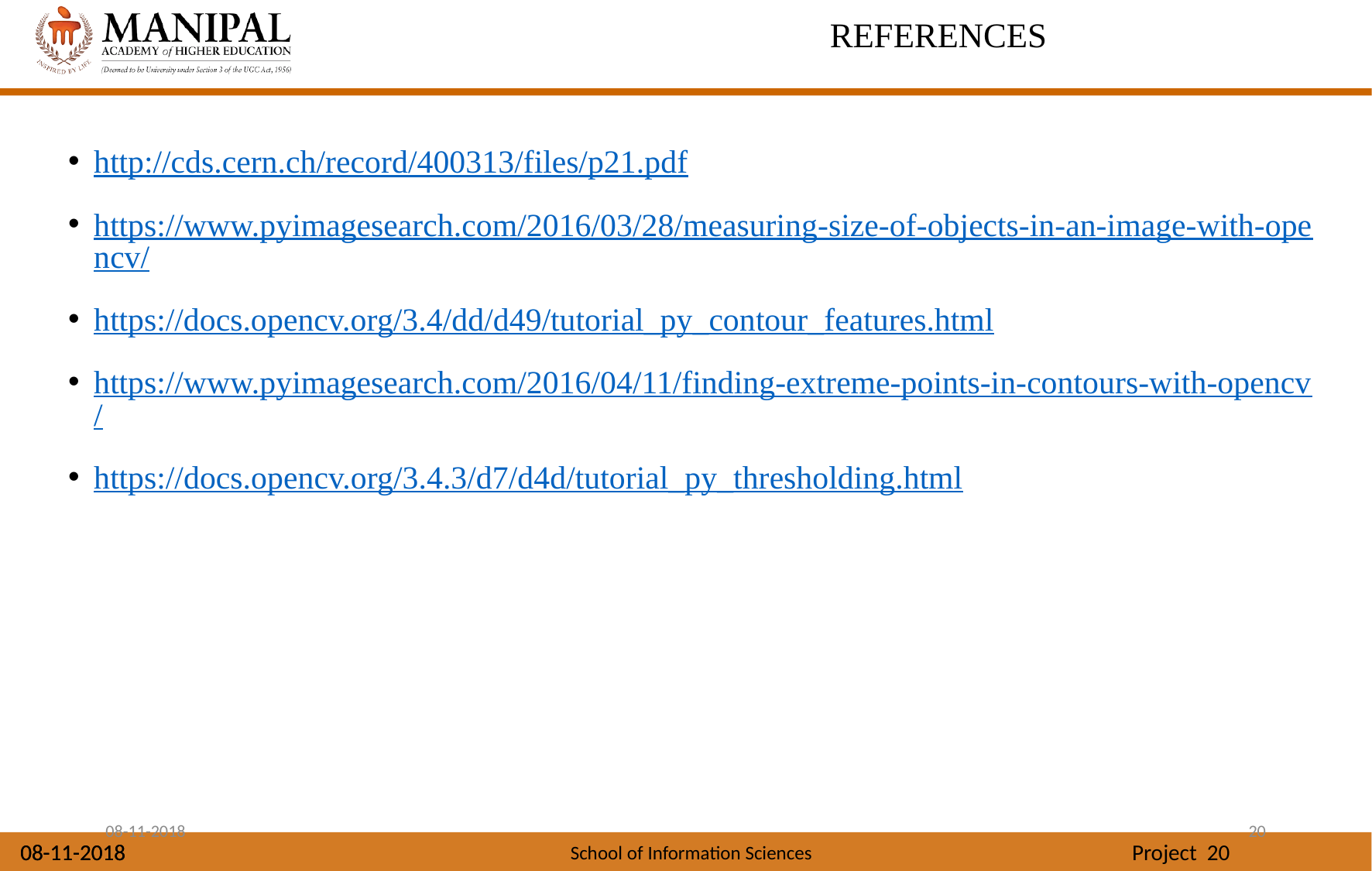

REFERENCES
http://cds.cern.ch/record/400313/files/p21.pdf
https://www.pyimagesearch.com/2016/03/28/measuring-size-of-objects-in-an-image-with-opencv/
https://docs.opencv.org/3.4/dd/d49/tutorial_py_contour_features.html
https://www.pyimagesearch.com/2016/04/11/finding-extreme-points-in-contours-with-opencv/
https://docs.opencv.org/3.4.3/d7/d4d/tutorial_py_thresholding.html

08-11-2018
20